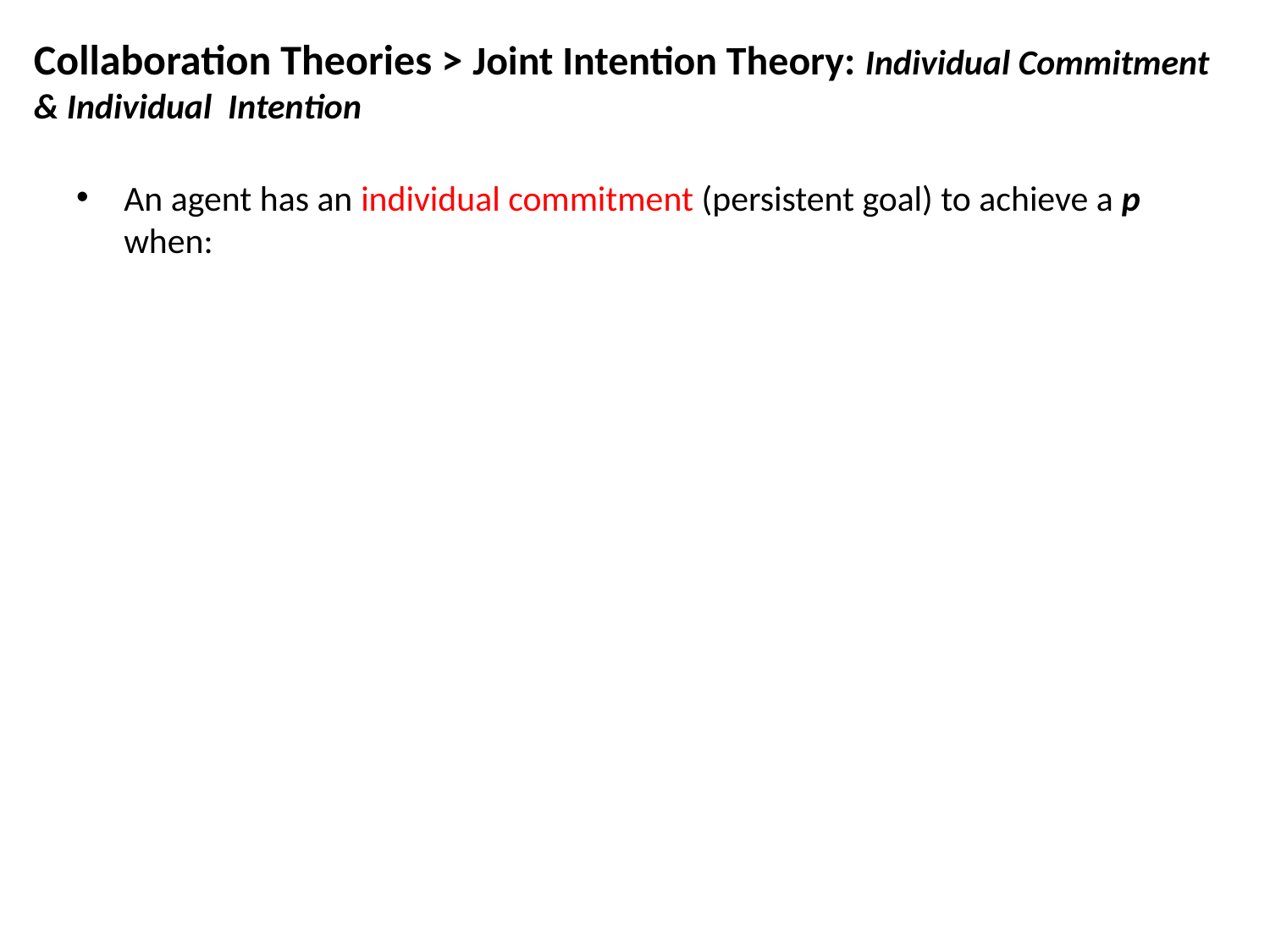

Collaboration Theories > Joint Intention Theory: Individual Commitment & Individual  Intention

An agent has an individual commitment (persistent goal) to achieve a p when: